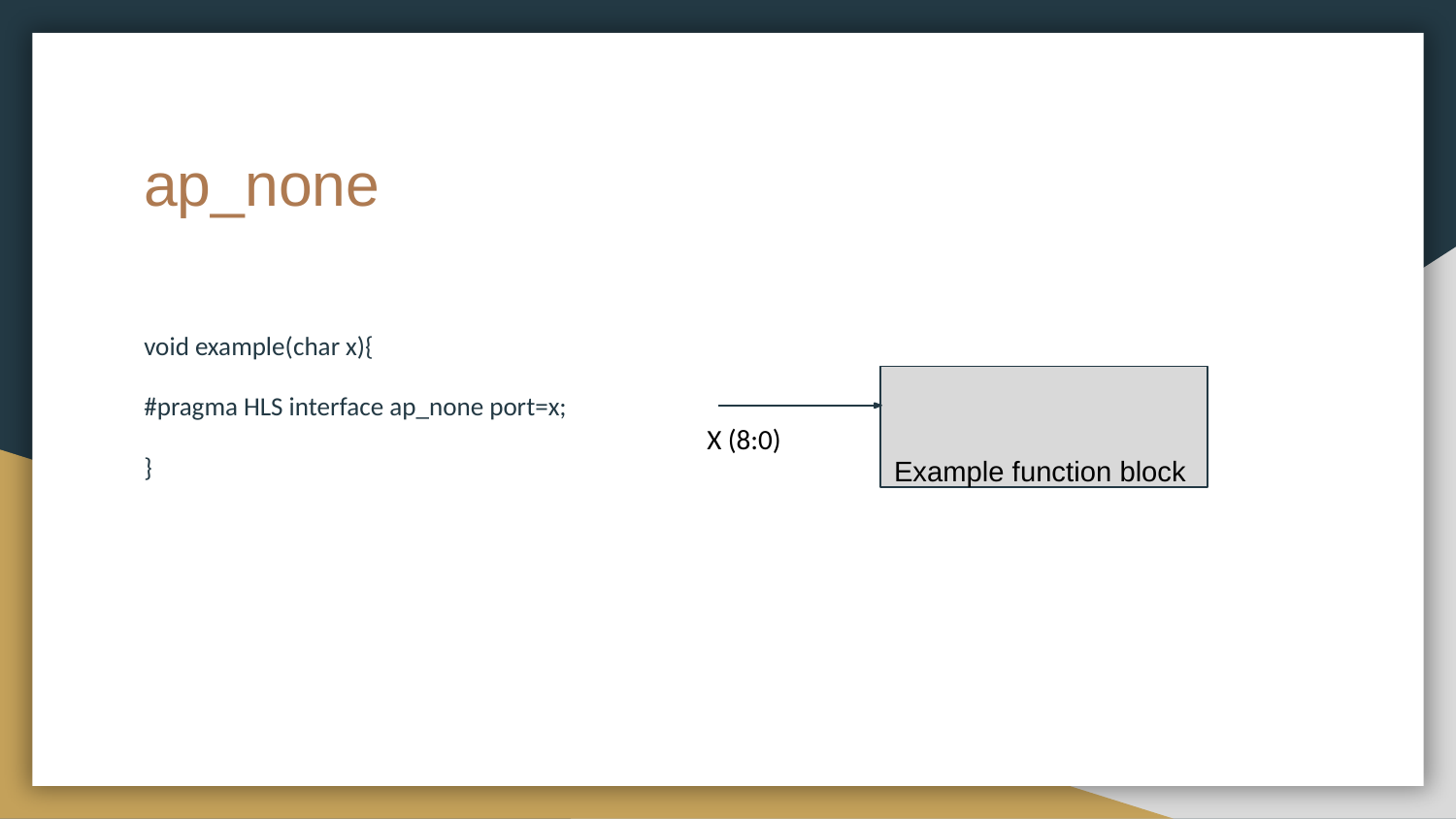

# ap_none
void example(char x){

Example function block
#pragma HLS interface ap_none port=x;

X (8:0)
}